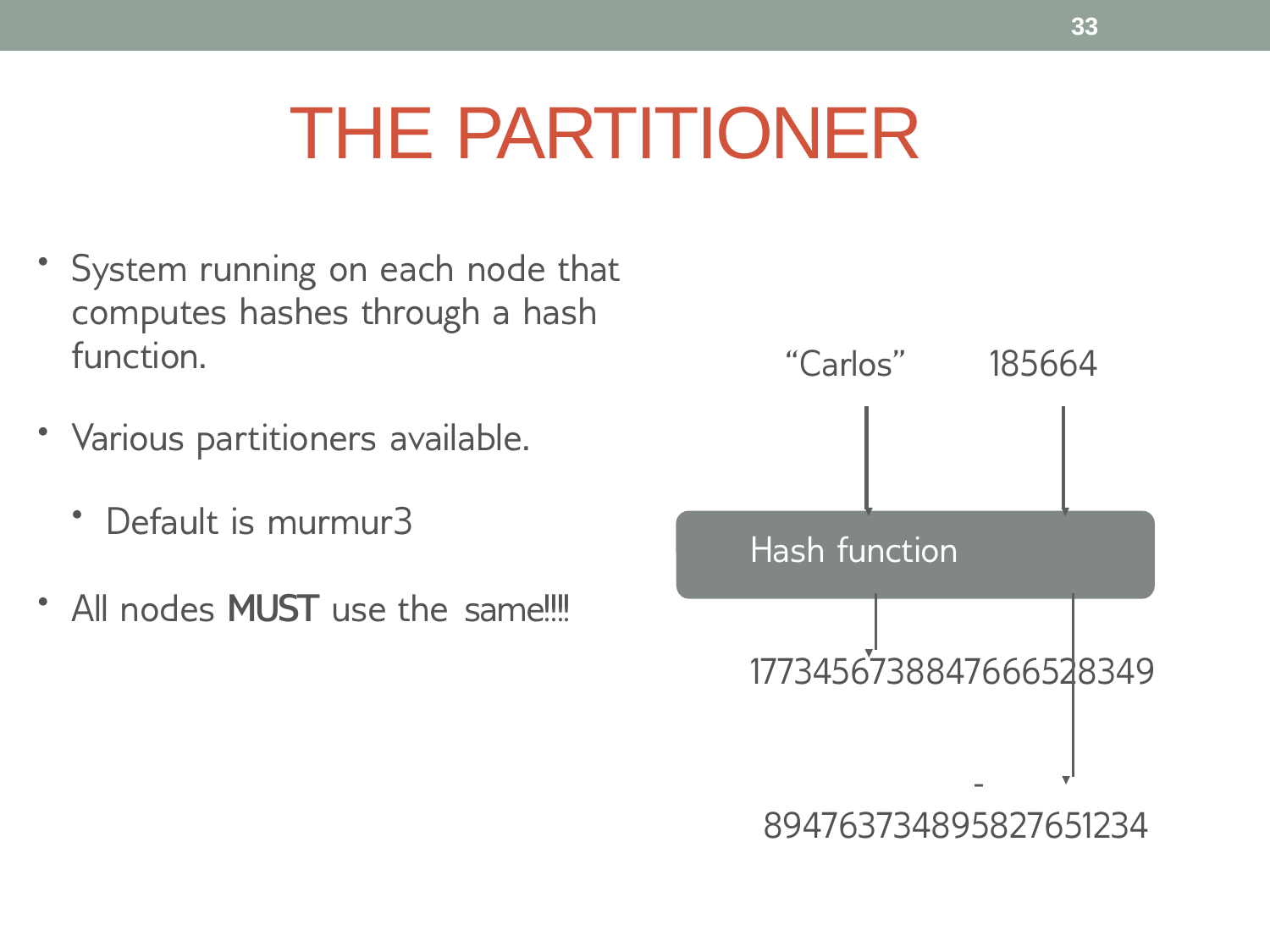

33
# THE PARTITIONER
System running on each node that  computes hashes through a hash function.
Various partitioners available.
Default is murmur3

All nodes MUST use the same!!!!
“Carlos”
185664

Hash function

1773456738847666528349

-894763734895827651234